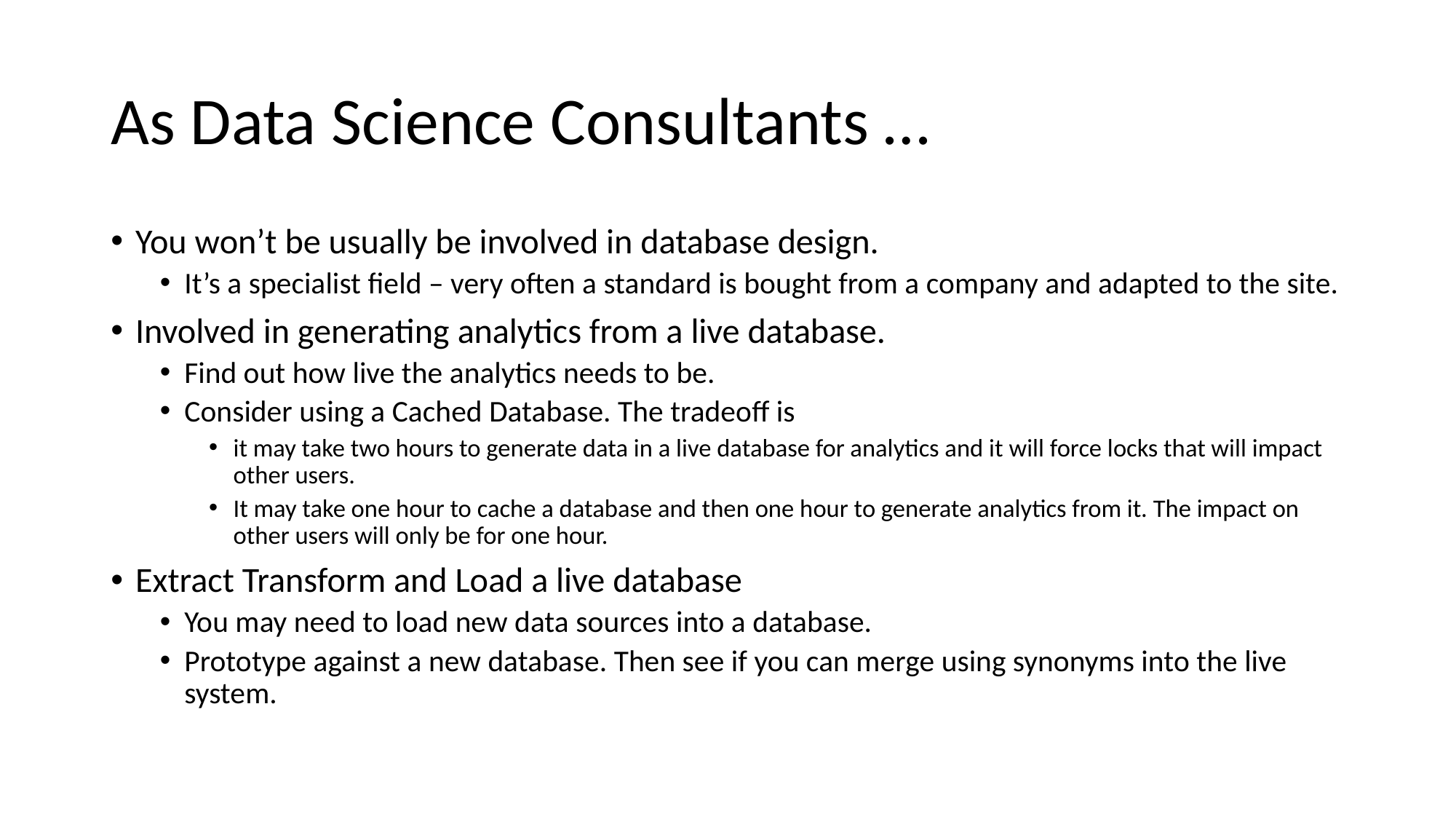

# As Data Science Consultants …
You won’t be usually be involved in database design.
It’s a specialist field – very often a standard is bought from a company and adapted to the site.
Involved in generating analytics from a live database.
Find out how live the analytics needs to be.
Consider using a Cached Database. The tradeoff is
it may take two hours to generate data in a live database for analytics and it will force locks that will impact other users.
It may take one hour to cache a database and then one hour to generate analytics from it. The impact on other users will only be for one hour.
Extract Transform and Load a live database
You may need to load new data sources into a database.
Prototype against a new database. Then see if you can merge using synonyms into the live system.